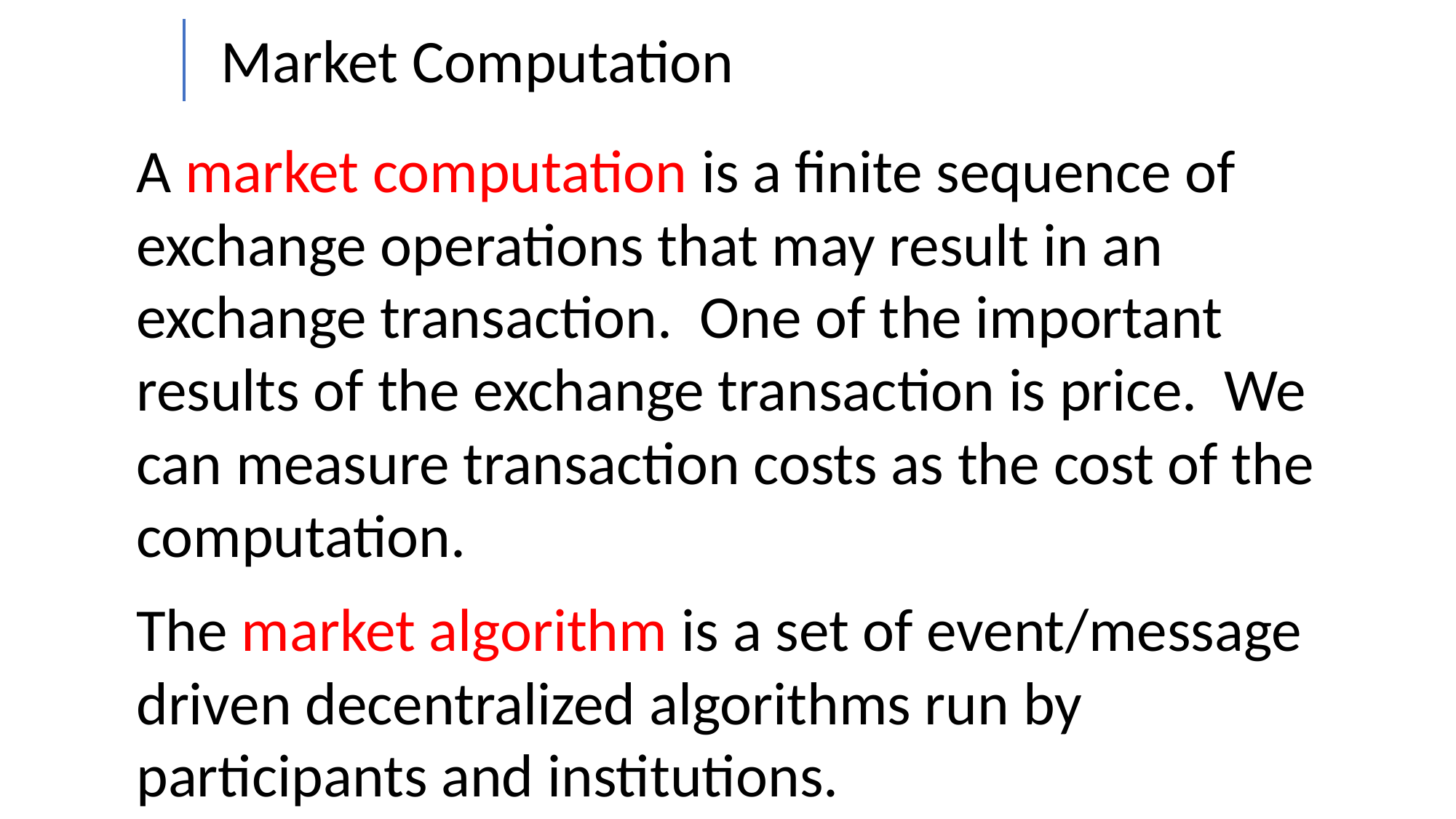

Market Computation
A market computation is a finite sequence of exchange operations that may result in an exchange transaction.  One of the important results of the exchange transaction is price.  We can measure transaction costs as the cost of the computation.

The market algorithm is a set of event/message driven decentralized algorithms run by participants and institutions.